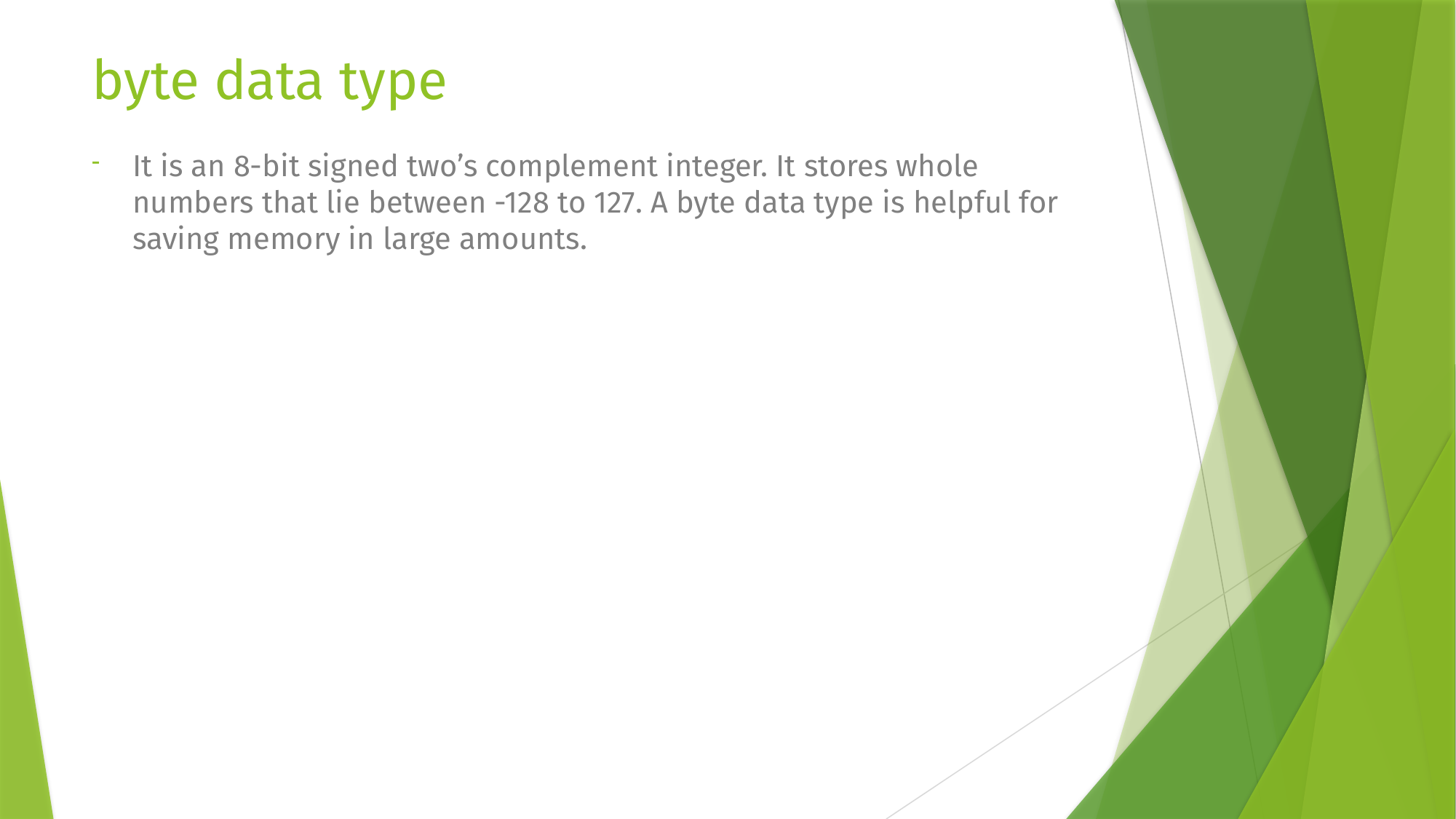

# byte data type
It is an 8-bit signed two’s complement integer. It stores whole numbers that lie between -128 to 127. A byte data type is helpful for saving memory in large amounts.